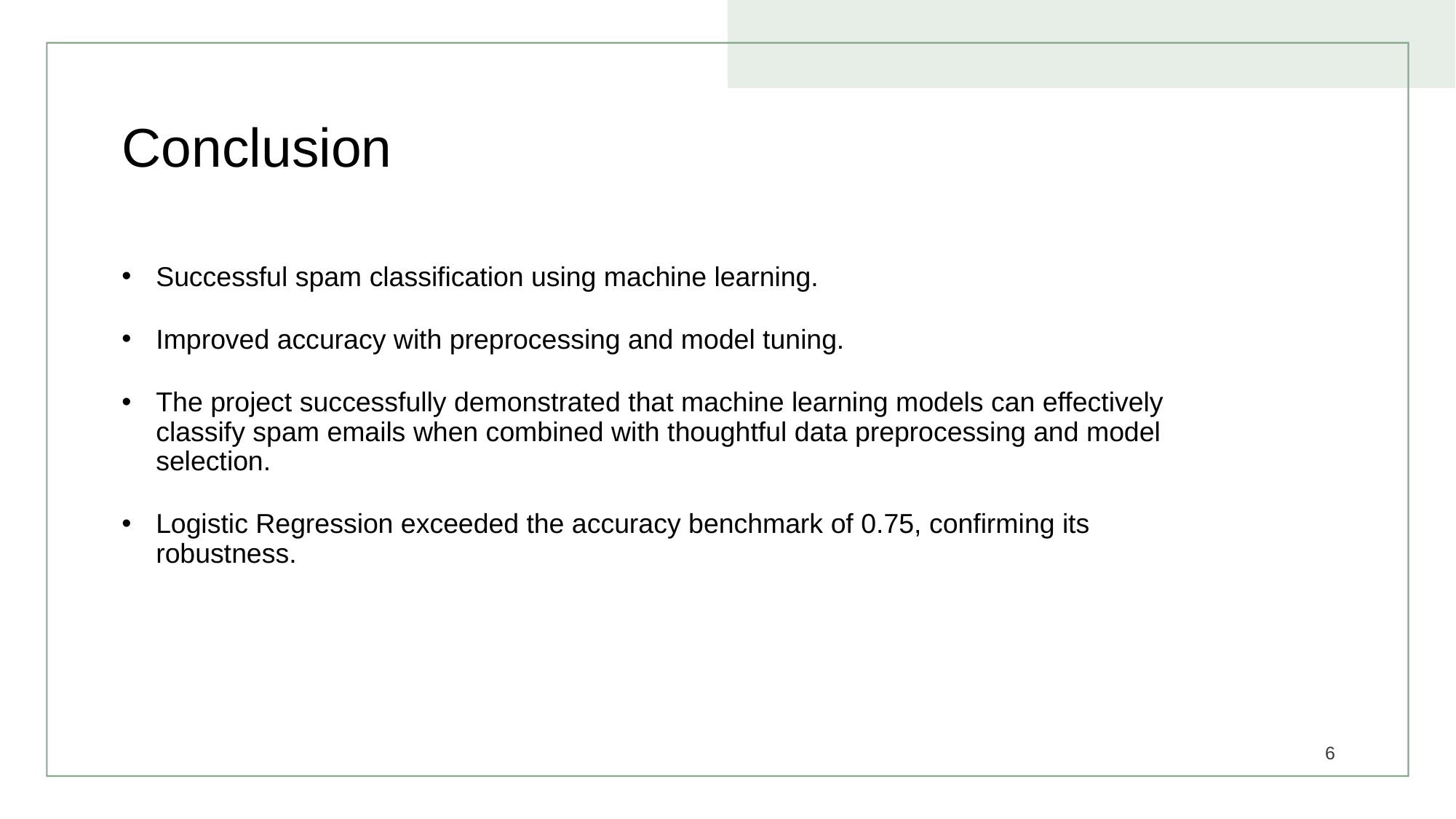

# Conclusion
Successful spam classification using machine learning.
Improved accuracy with preprocessing and model tuning.
The project successfully demonstrated that machine learning models can effectively classify spam emails when combined with thoughtful data preprocessing and model selection.
Logistic Regression exceeded the accuracy benchmark of 0.75, confirming its robustness.

6